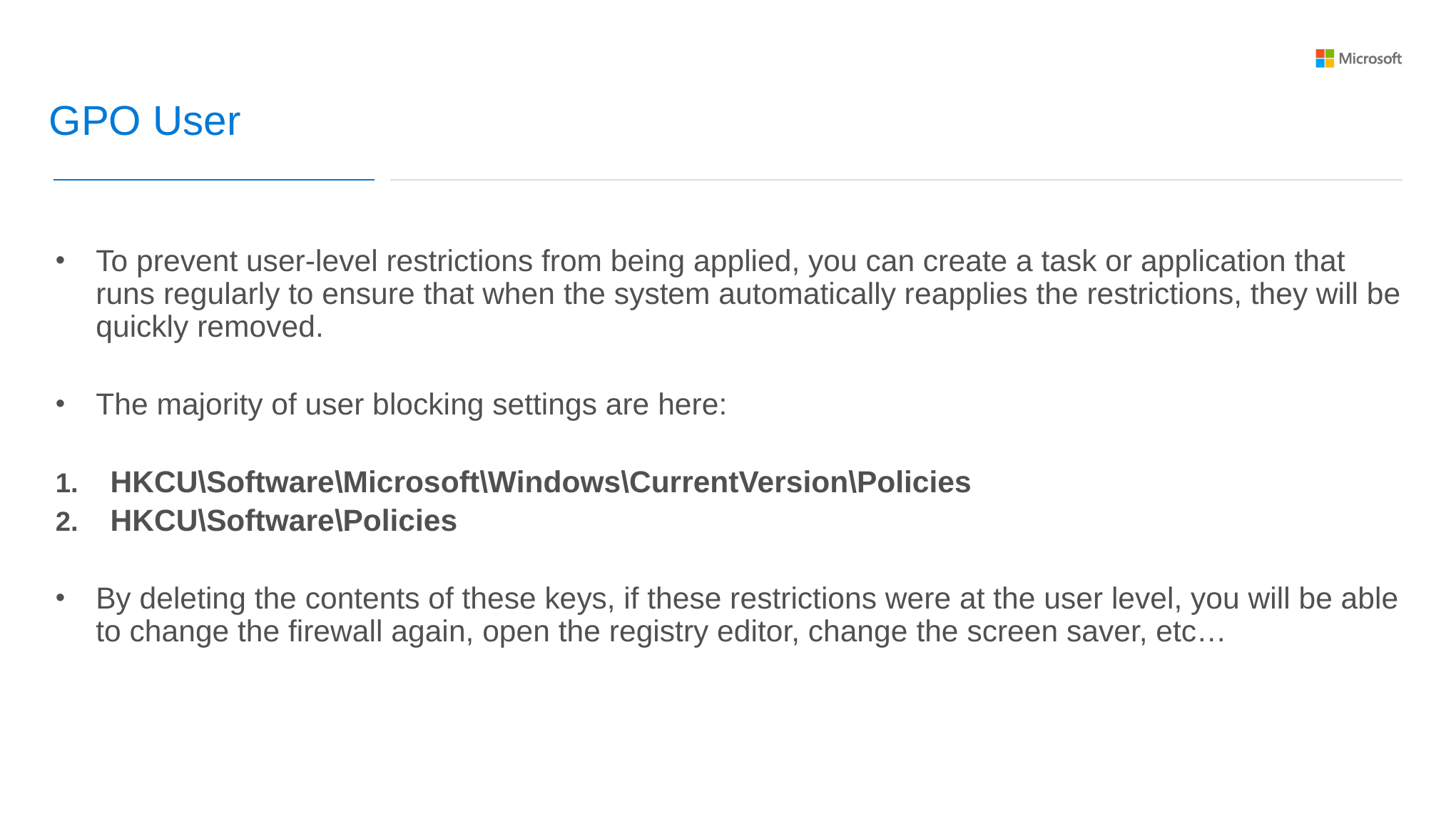

GPO User

To prevent user-level restrictions from being applied, you can create a task or application that runs regularly to ensure that when the system automatically reapplies the restrictions, they will be quickly removed.

The majority of user blocking settings are here:

HKCU\Software\Microsoft\Windows\CurrentVersion\Policies
HKCU\Software\Policies

By deleting the contents of these keys, if these restrictions were at the user level, you will be able to change the firewall again, open the registry editor, change the screen saver, etc…